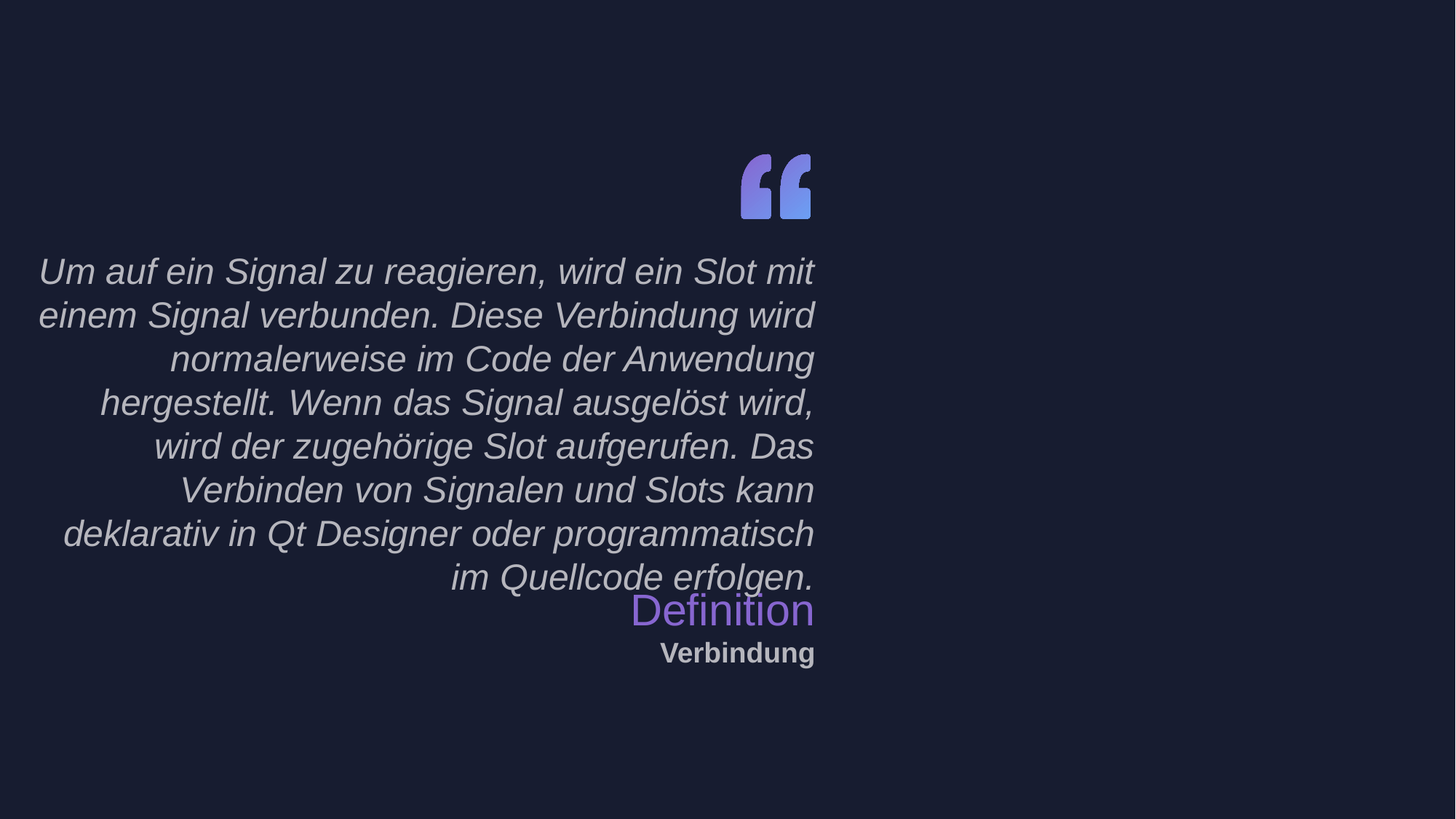

Um auf ein Signal zu reagieren, wird ein Slot mit einem Signal verbunden. Diese Verbindung wird normalerweise im Code der Anwendung hergestellt. Wenn das Signal ausgelöst wird, wird der zugehörige Slot aufgerufen. Das Verbinden von Signalen und Slots kann deklarativ in Qt Designer oder programmatisch im Quellcode erfolgen.
Definition
Verbindung